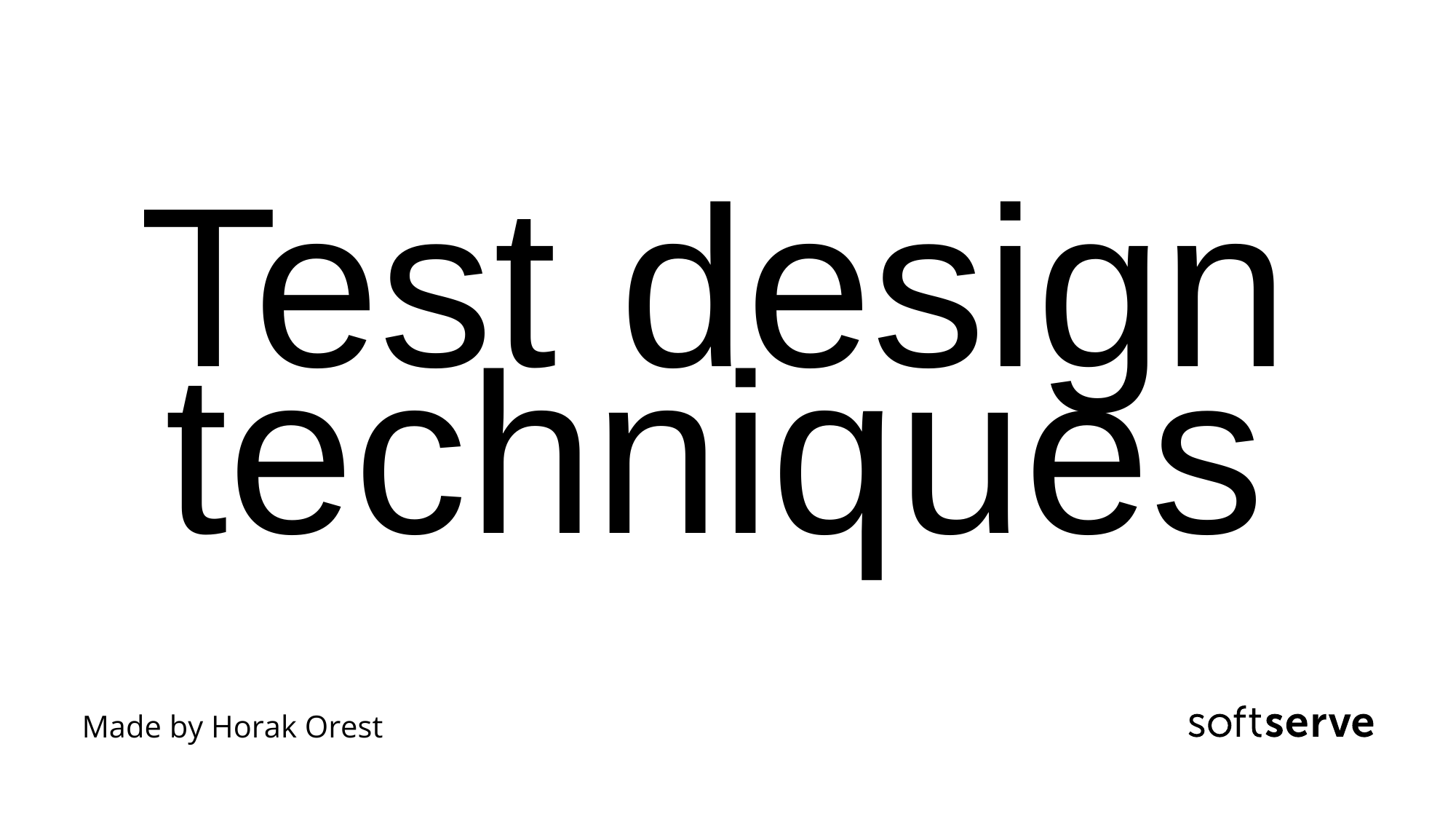

# Test design techniques
Made by Horak Orest